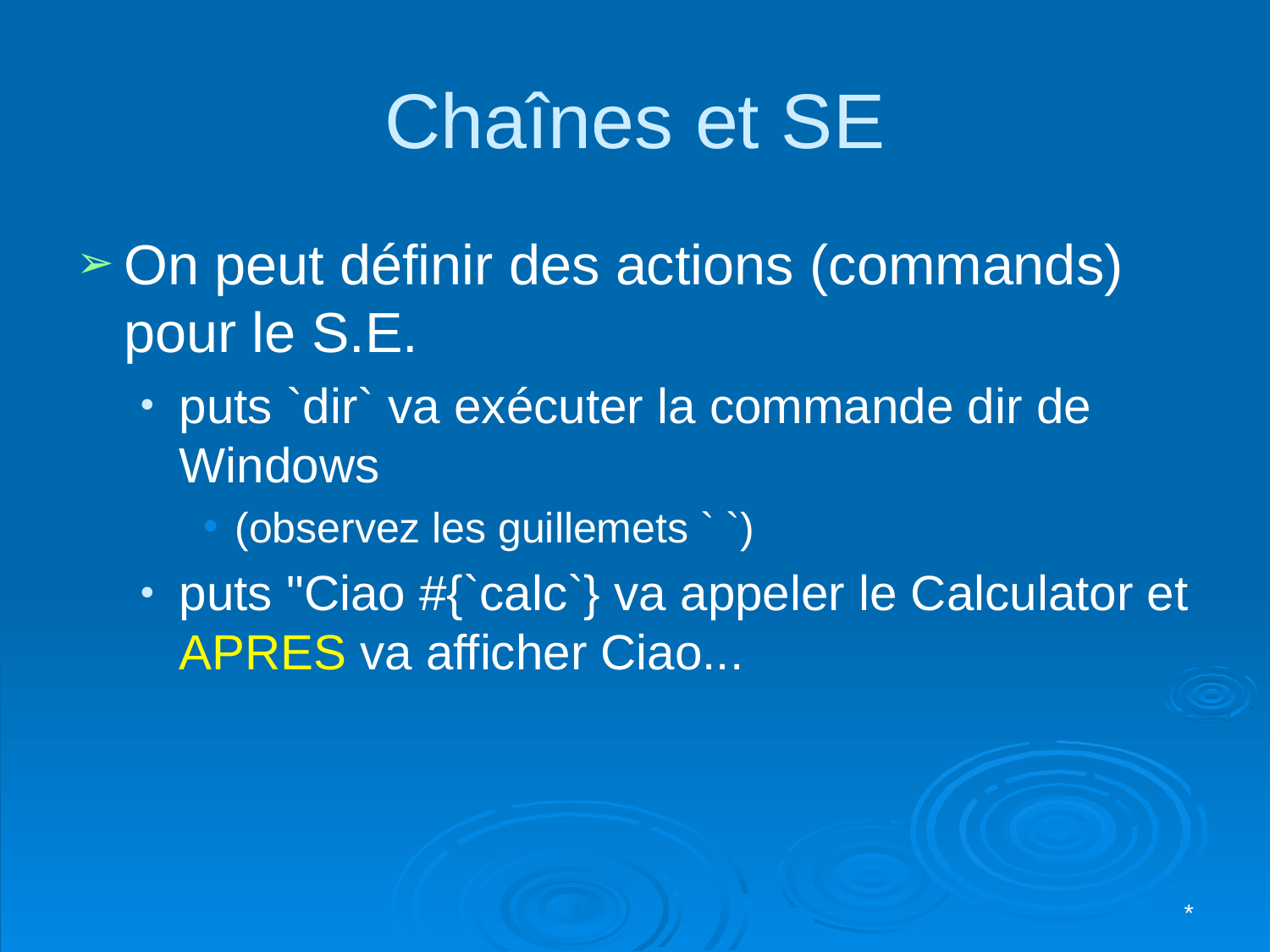

# Chaînes et SE
On peut définir des actions (commands) pour le S.E.
puts `dir` va exécuter la commande dir de Windows
(observez les guillemets ` `)
puts "Ciao #{`calc`} va appeler le Calculator et APRES va afficher Ciao...

*